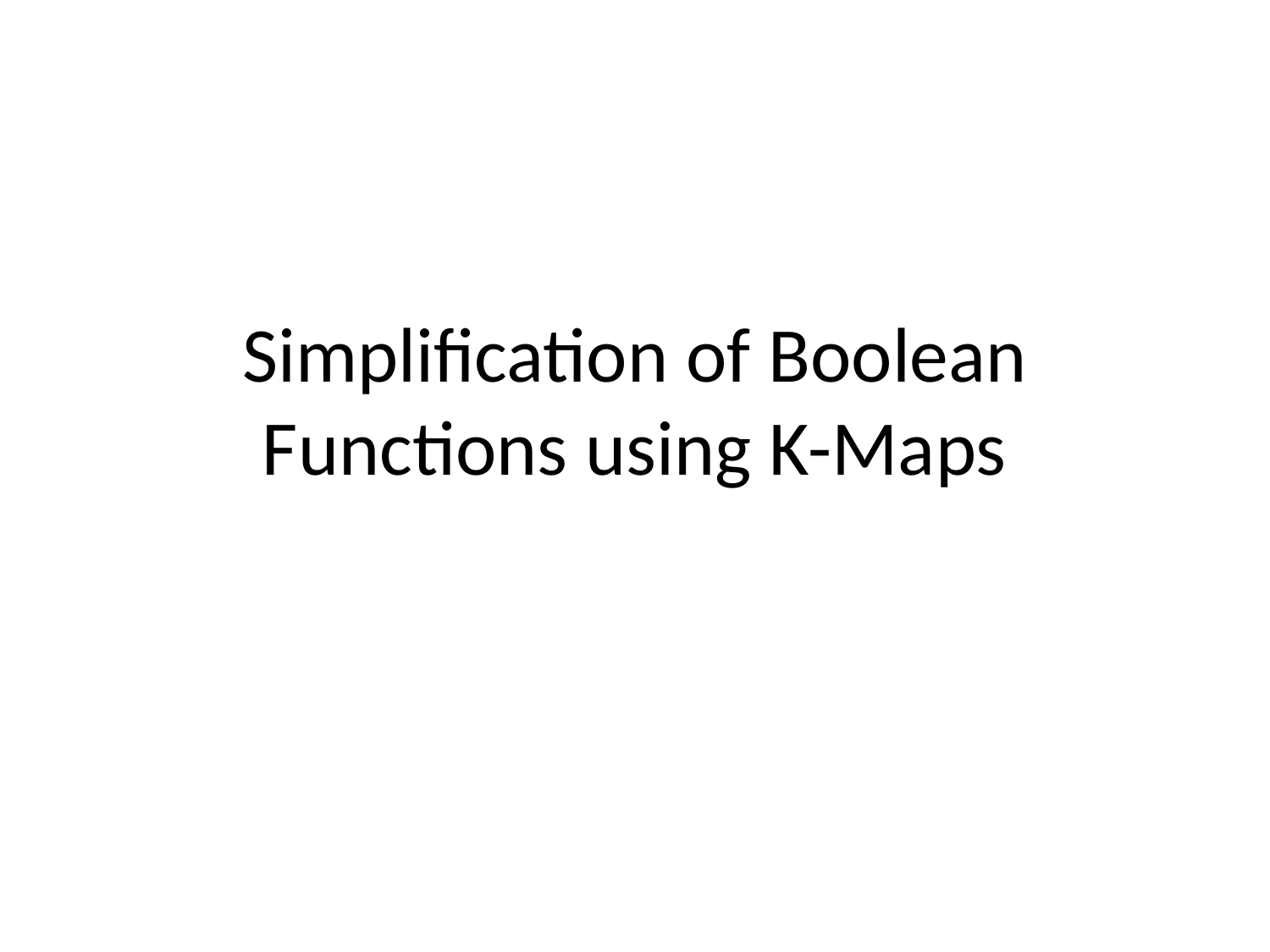

# Simplification of Boolean Functions using K-Maps